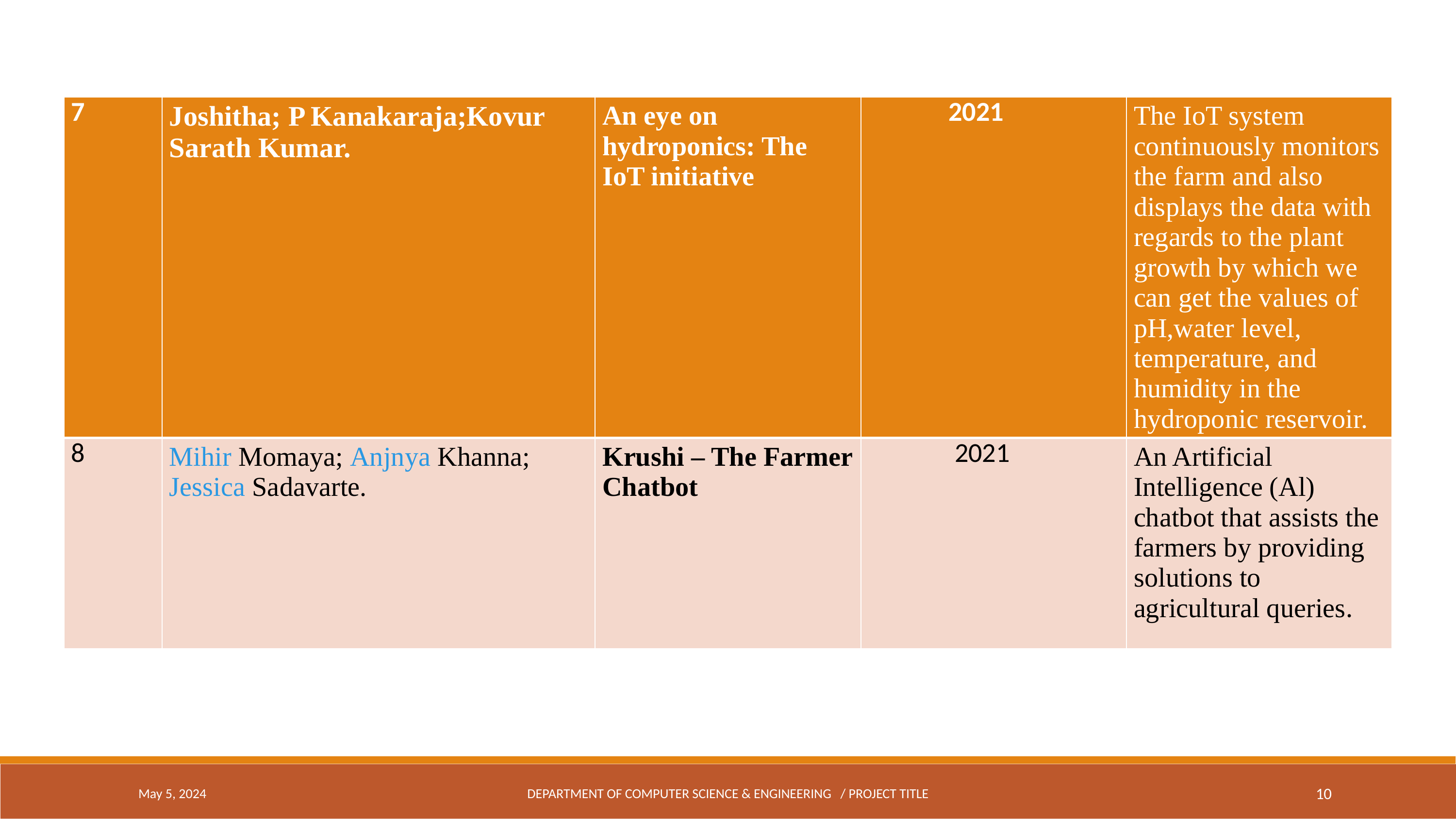

| 7 | Joshitha; P Kanakaraja;Kovur Sarath Kumar. | An eye on hydroponics: The IoT initiative | 2021 | The IoT system continuously monitors the farm and also displays the data with regards to the plant growth by which we can get the values of pH,water level, temperature, and humidity in the hydroponic reservoir. |
| --- | --- | --- | --- | --- |
| 8 | Mihir Momaya; Anjnya Khanna; Jessica Sadavarte. | Krushi – The Farmer Chatbot | 2021 | An Artificial Intelligence (Al) chatbot that assists the farmers by providing solutions to agricultural queries. |
May 5, 2024
DEPARTMENT OF COMPUTER SCIENCE & ENGINEERING   / PROJECT TITLE
10